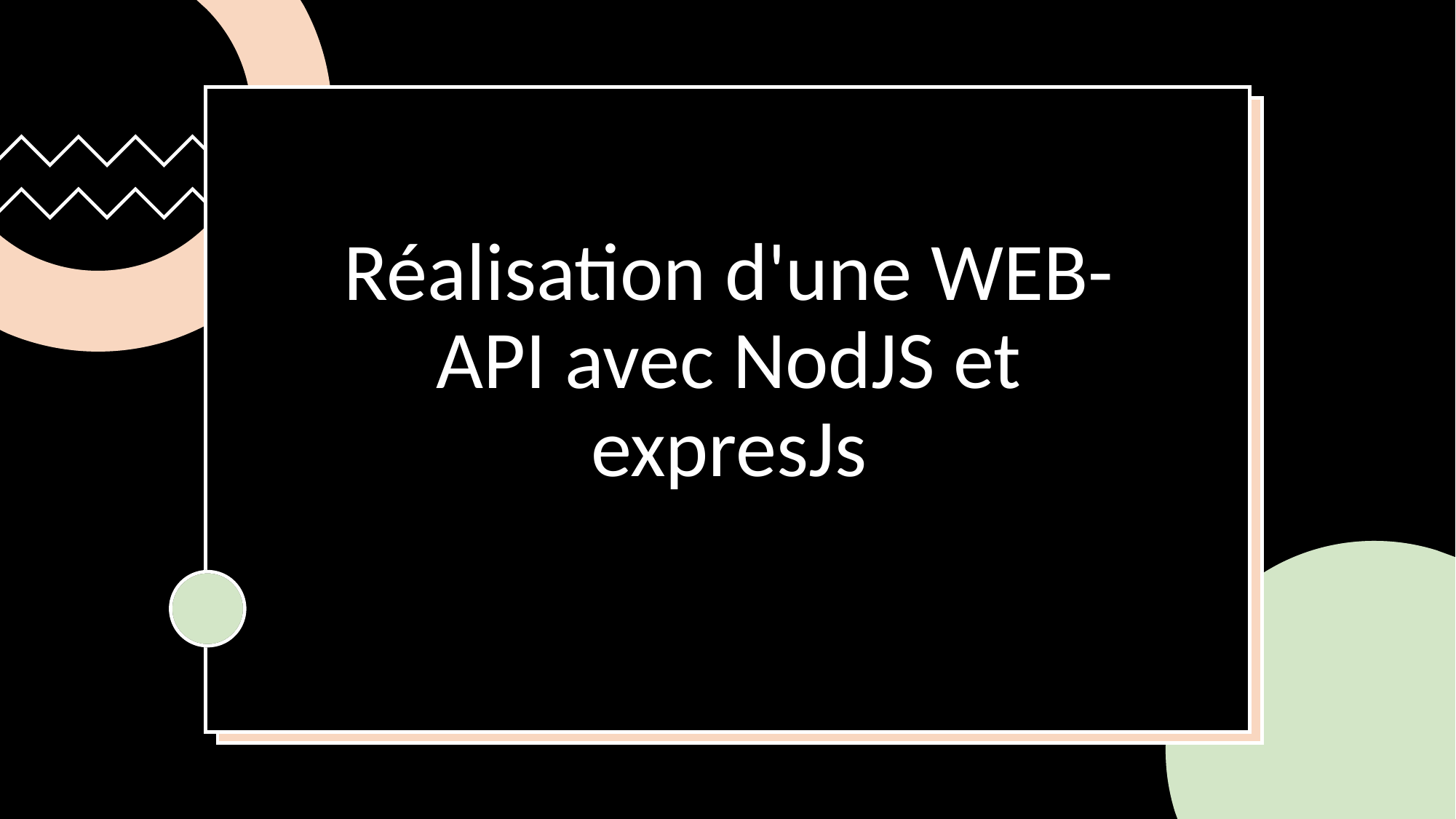

# Réalisation d'une WEB-API avec NodJS et expresJs